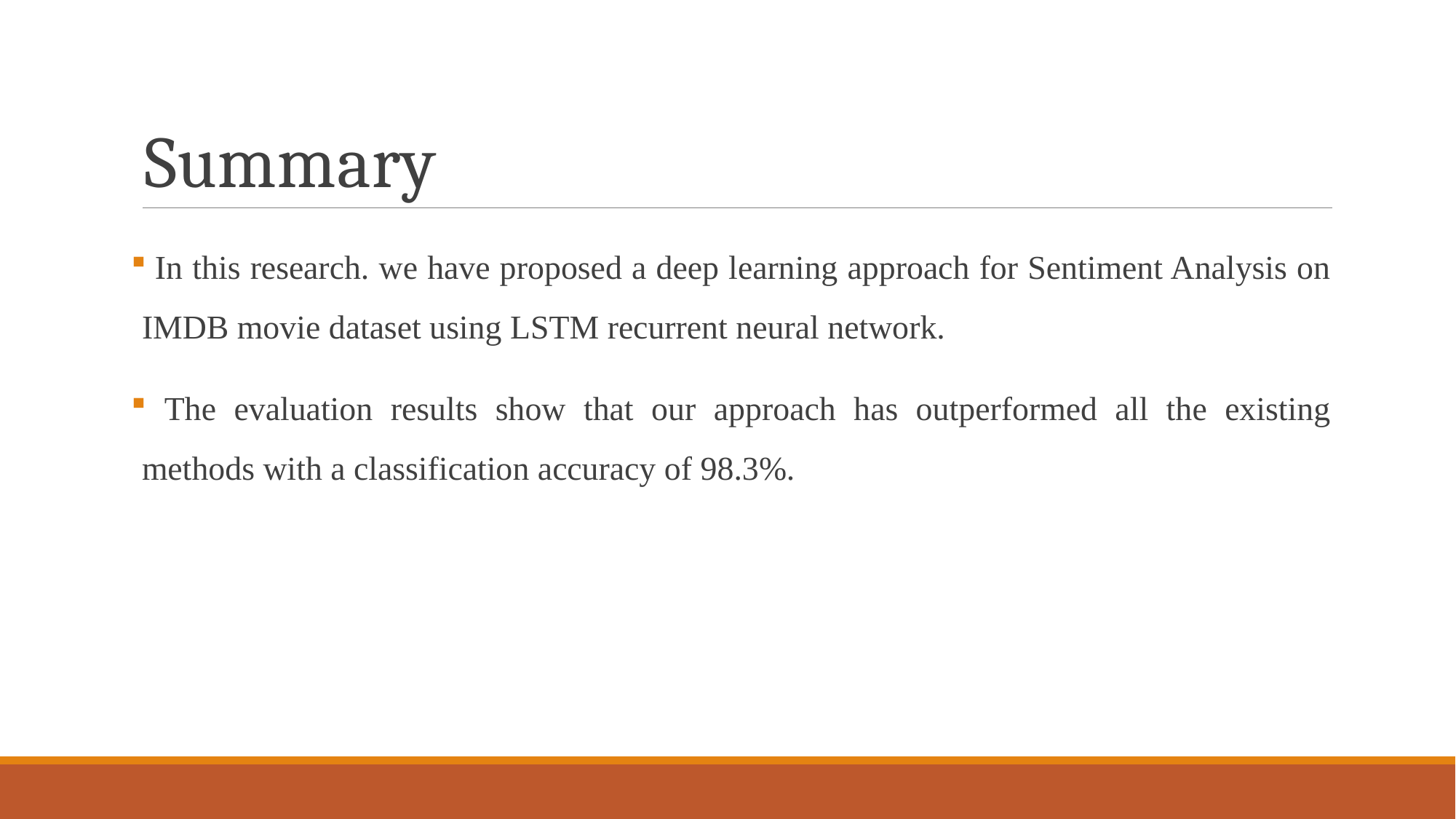

# Summary
 In this research. we have proposed a deep learning approach for Sentiment Analysis on IMDB movie dataset using LSTM recurrent neural network.
 The evaluation results show that our approach has outperformed all the existing methods with a classification accuracy of 98.3%.